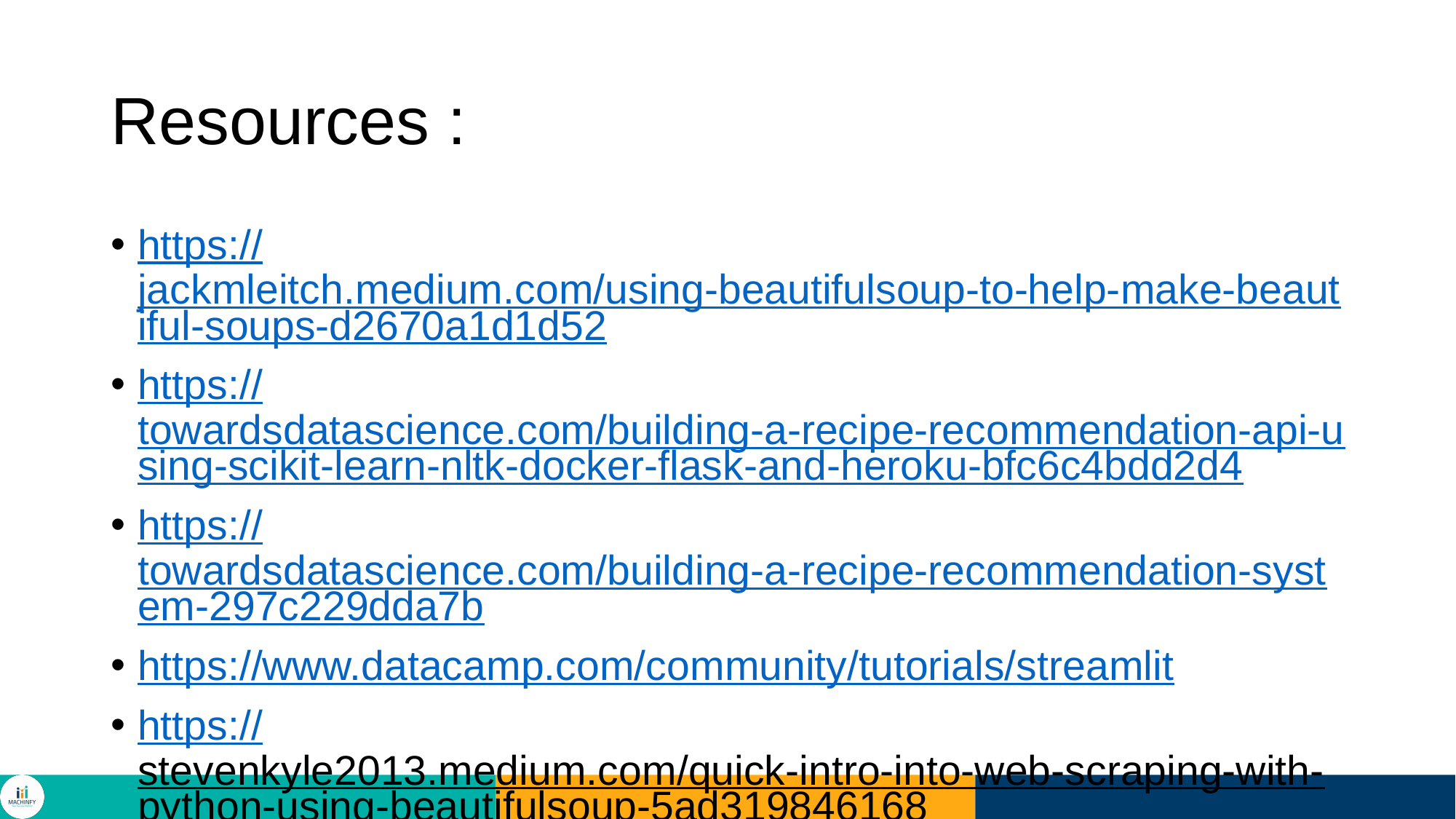

# Resources :
https://jackmleitch.medium.com/using-beautifulsoup-to-help-make-beautiful-soups-d2670a1d1d52
https://towardsdatascience.com/building-a-recipe-recommendation-api-using-scikit-learn-nltk-docker-flask-and-heroku-bfc6c4bdd2d4
https://towardsdatascience.com/building-a-recipe-recommendation-system-297c229dda7b
https://www.datacamp.com/community/tutorials/streamlit
https://stevenkyle2013.medium.com/quick-intro-into-web-scraping-with-python-using-beautifulsoup-5ad319846168